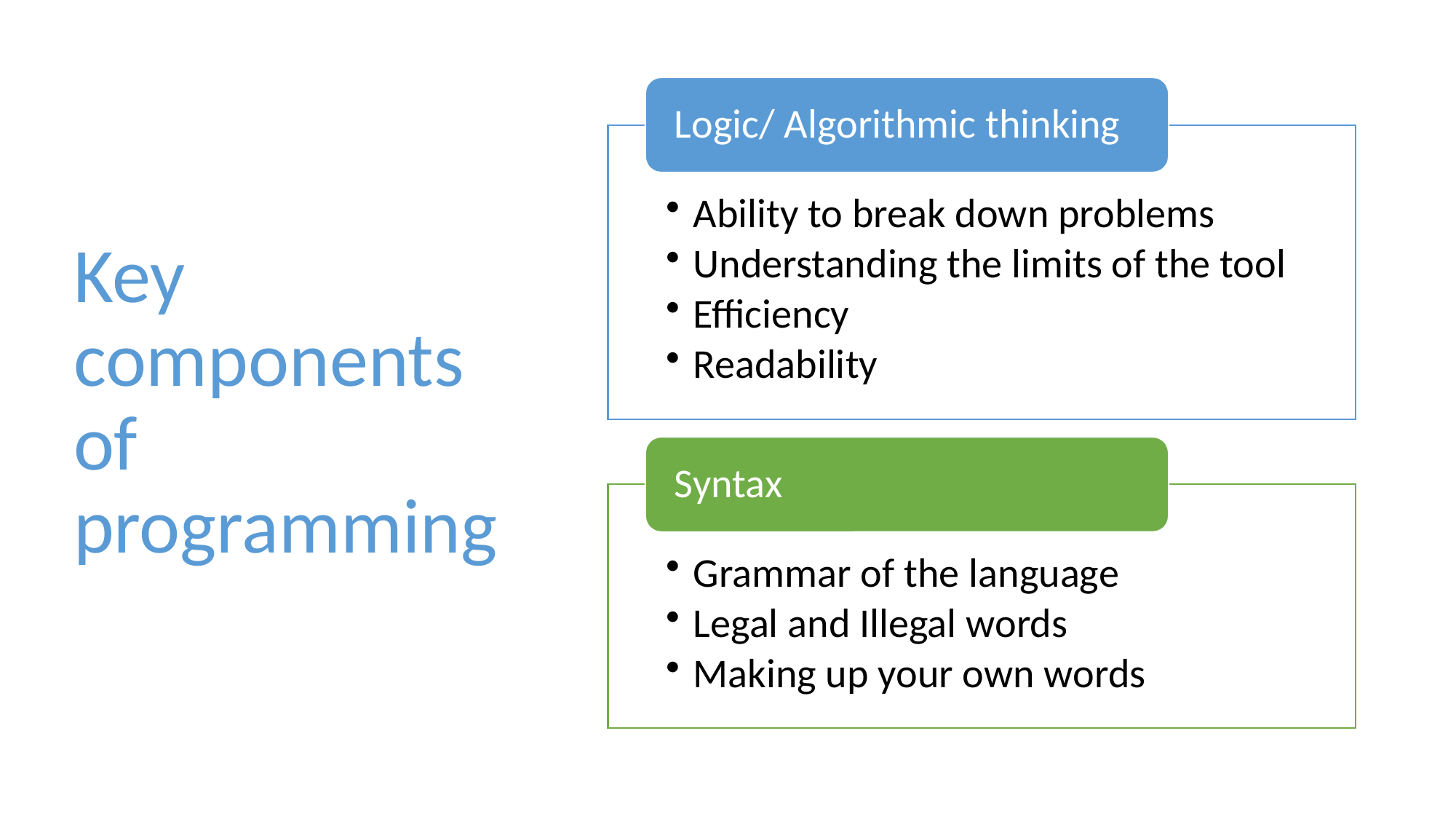

# Key components of programming
Ability to break down problems
Understanding the limits of the tool
Efficiency
Readability
Logic/ Algorithmic thinking
Grammar of the language
Legal and Illegal words
Making up your own words
Syntax